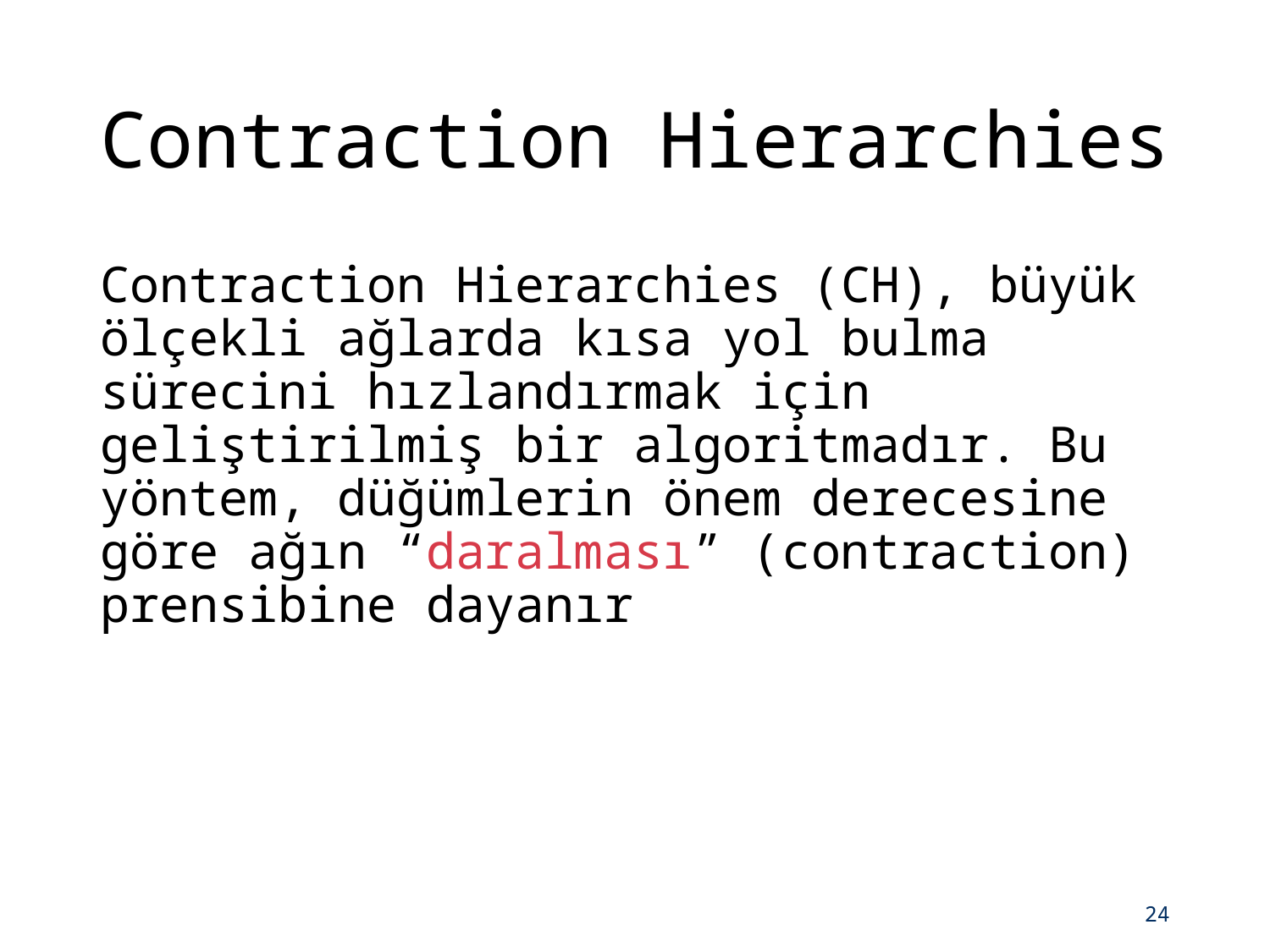

# Contraction Hierarchies
Contraction Hierarchies (CH), büyük ölçekli ağlarda kısa yol bulma sürecini hızlandırmak için geliştirilmiş bir algoritmadır. Bu yöntem, düğümlerin önem derecesine göre ağın “daralması” (contraction) prensibine dayanır
24